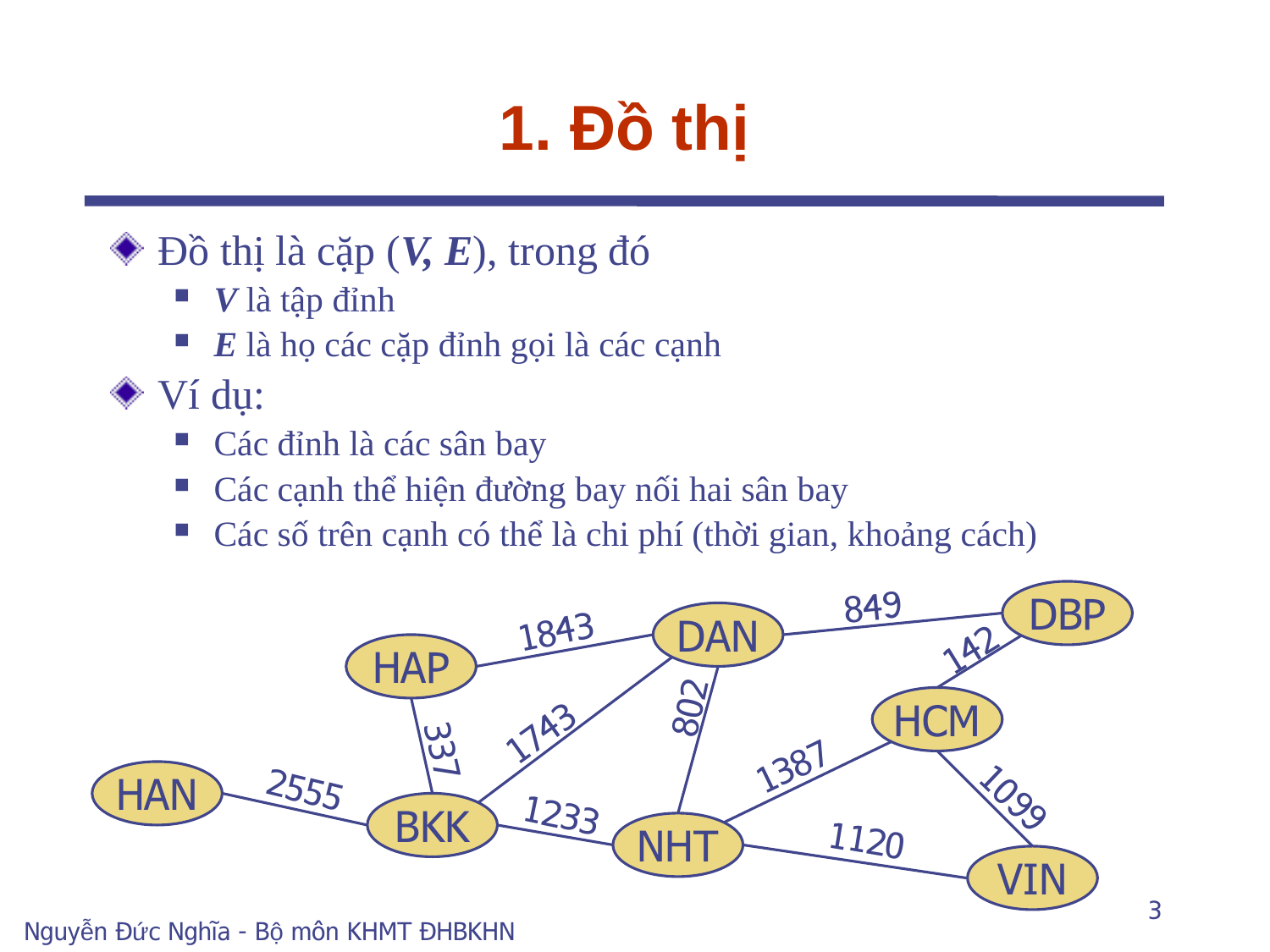

# 1. Đồ thị
Đồ thị là cặp (V, E), trong đó
V là tập đỉnh
E là họ các cặp đỉnh gọi là các cạnh
Ví dụ:
Các đỉnh là các sân bay
Các cạnh thể hiện đường bay nối hai sân bay
Các số trên cạnh có thể là chi phí (thời gian, khoảng cách)
849
DBP
1843
DAN
142
HAP
802
HCM
1743
337
1387
HAN
2555
1099
1233
BKK
1120
NHT
VIN
3
Nguyễn Đức Nghĩa - Bộ môn KHMT ĐHBKHN